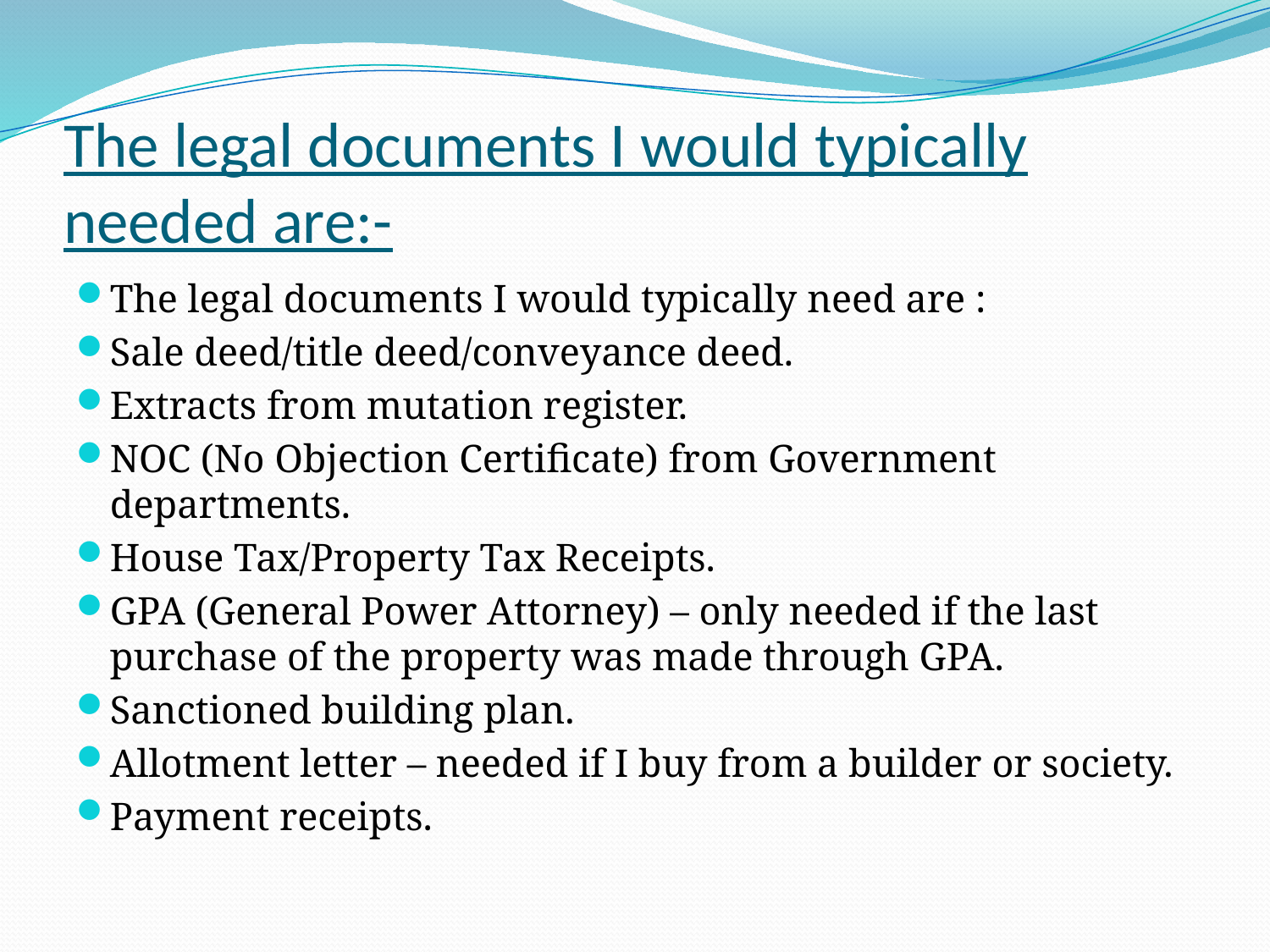

# The legal documents I would typically needed are:-
The legal documents I would typically need are :
Sale deed/title deed/conveyance deed.
Extracts from mutation register.
NOC (No Objection Certificate) from Government departments.
House Tax/Property Tax Receipts.
GPA (General Power Attorney) – only needed if the last purchase of the property was made through GPA.
Sanctioned building plan.
Allotment letter – needed if I buy from a builder or society.
Payment receipts.